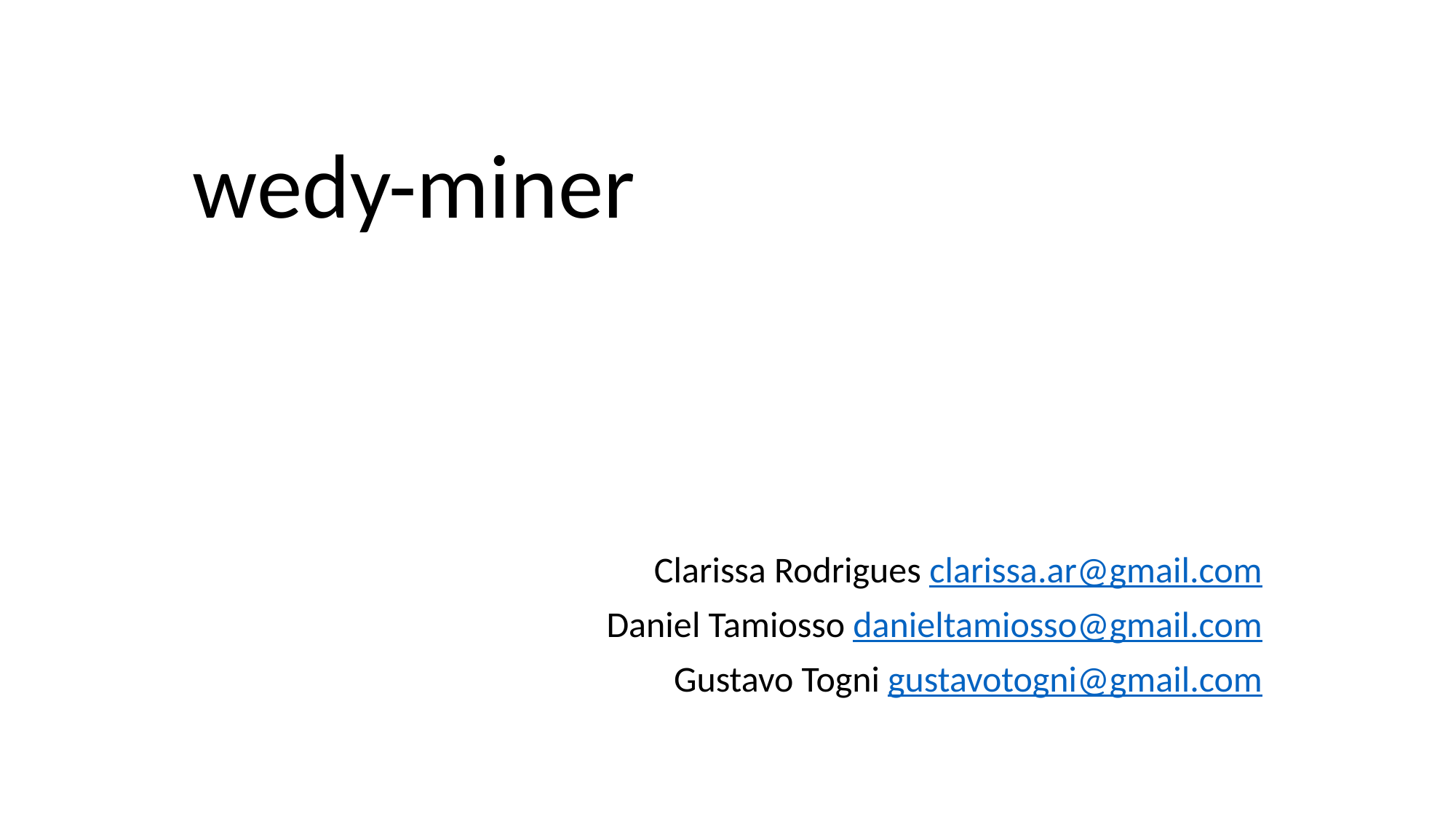

# wedy-miner
Clarissa Rodrigues clarissa.ar@gmail.com
Daniel Tamiosso danieltamiosso@gmail.com
Gustavo Togni gustavotogni@gmail.com